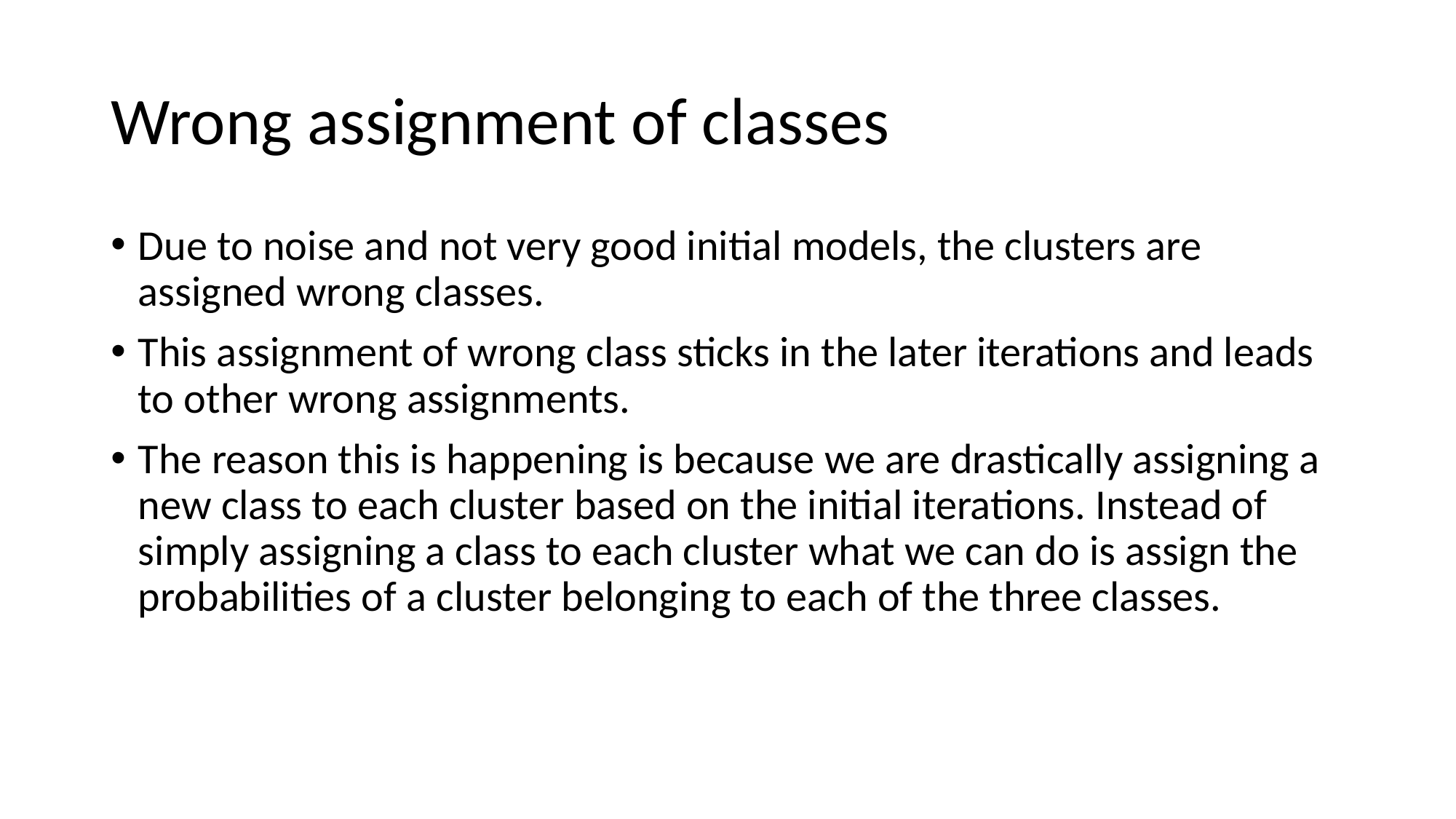

# Wrong assignment of classes
Due to noise and not very good initial models, the clusters are assigned wrong classes.
This assignment of wrong class sticks in the later iterations and leads to other wrong assignments.
The reason this is happening is because we are drastically assigning a new class to each cluster based on the initial iterations. Instead of simply assigning a class to each cluster what we can do is assign the probabilities of a cluster belonging to each of the three classes.